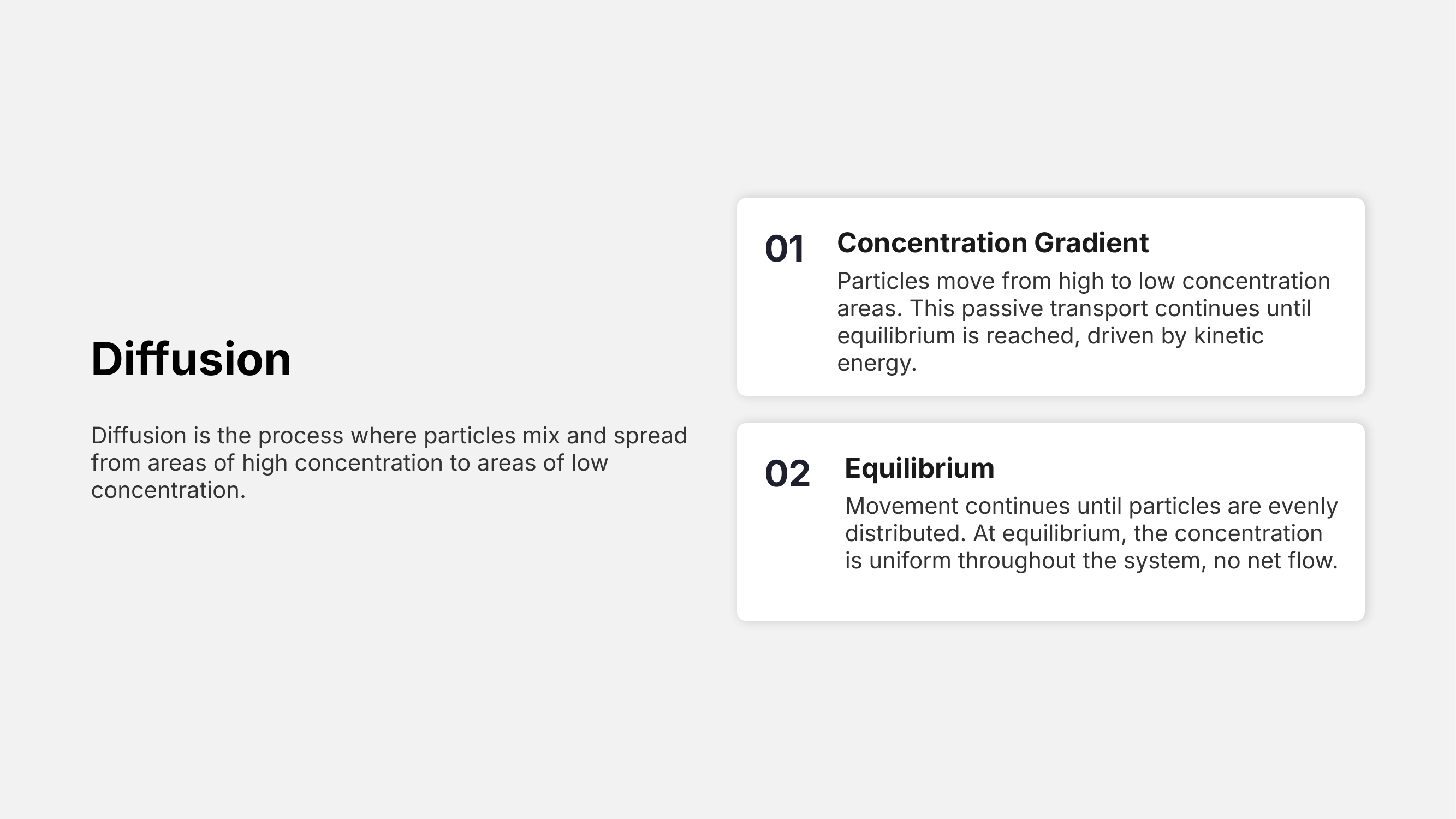

01
Concentration Gradient
Particles move from high to low concentration areas. This passive transport continues until equilibrium is reached, driven by kinetic energy.
Diffusion
Diffusion is the process where particles mix and spread from areas of high concentration to areas of low concentration.

02
Equilibrium
Movement continues until particles are evenly distributed. At equilibrium, the concentration is uniform throughout the system, no net flow.